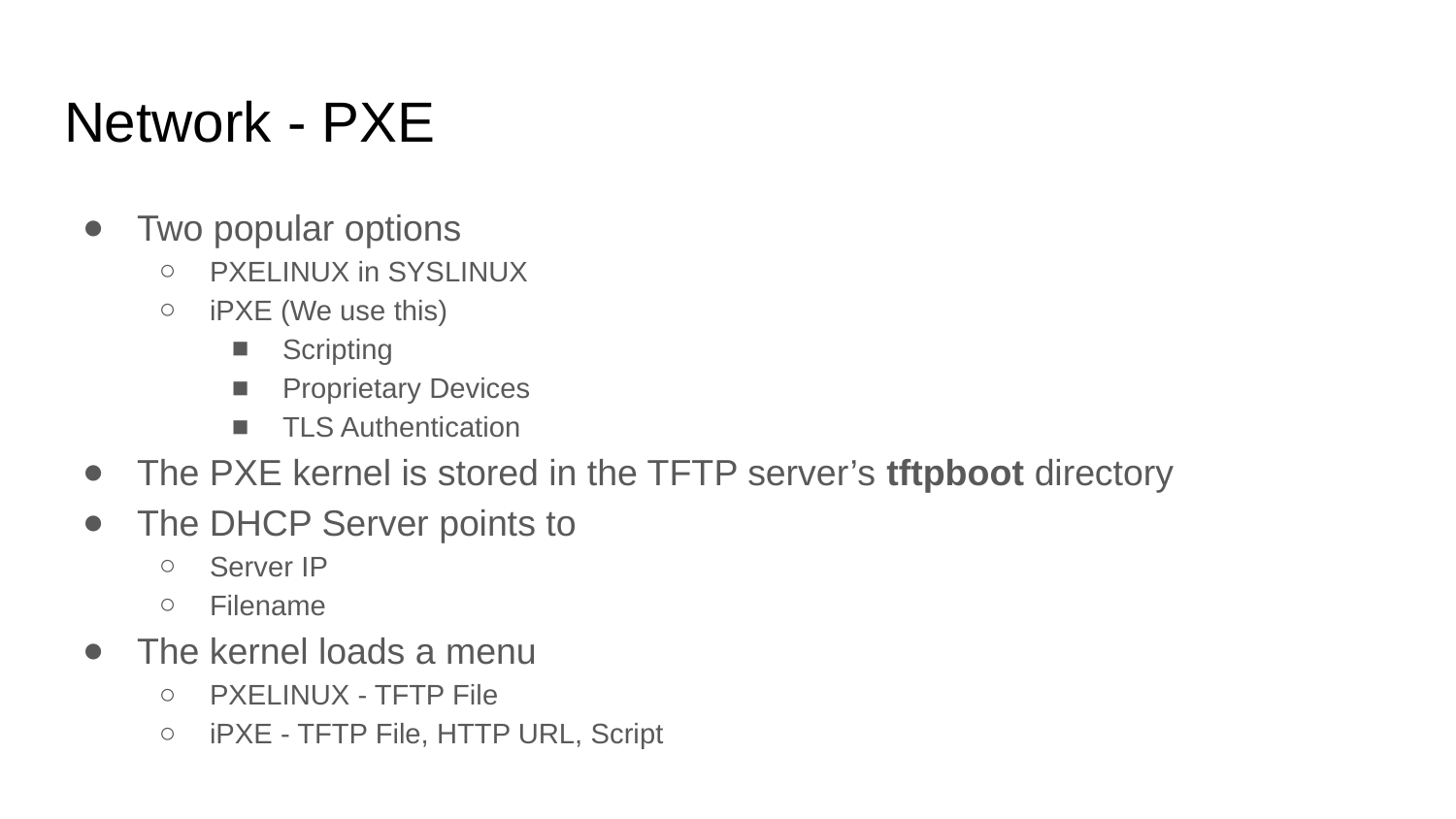

# Network - PXE
Two popular options
PXELINUX in SYSLINUX
iPXE (We use this)
Scripting
Proprietary Devices
TLS Authentication
The PXE kernel is stored in the TFTP server’s tftpboot directory
The DHCP Server points to
Server IP
Filename
The kernel loads a menu
PXELINUX - TFTP File
iPXE - TFTP File, HTTP URL, Script